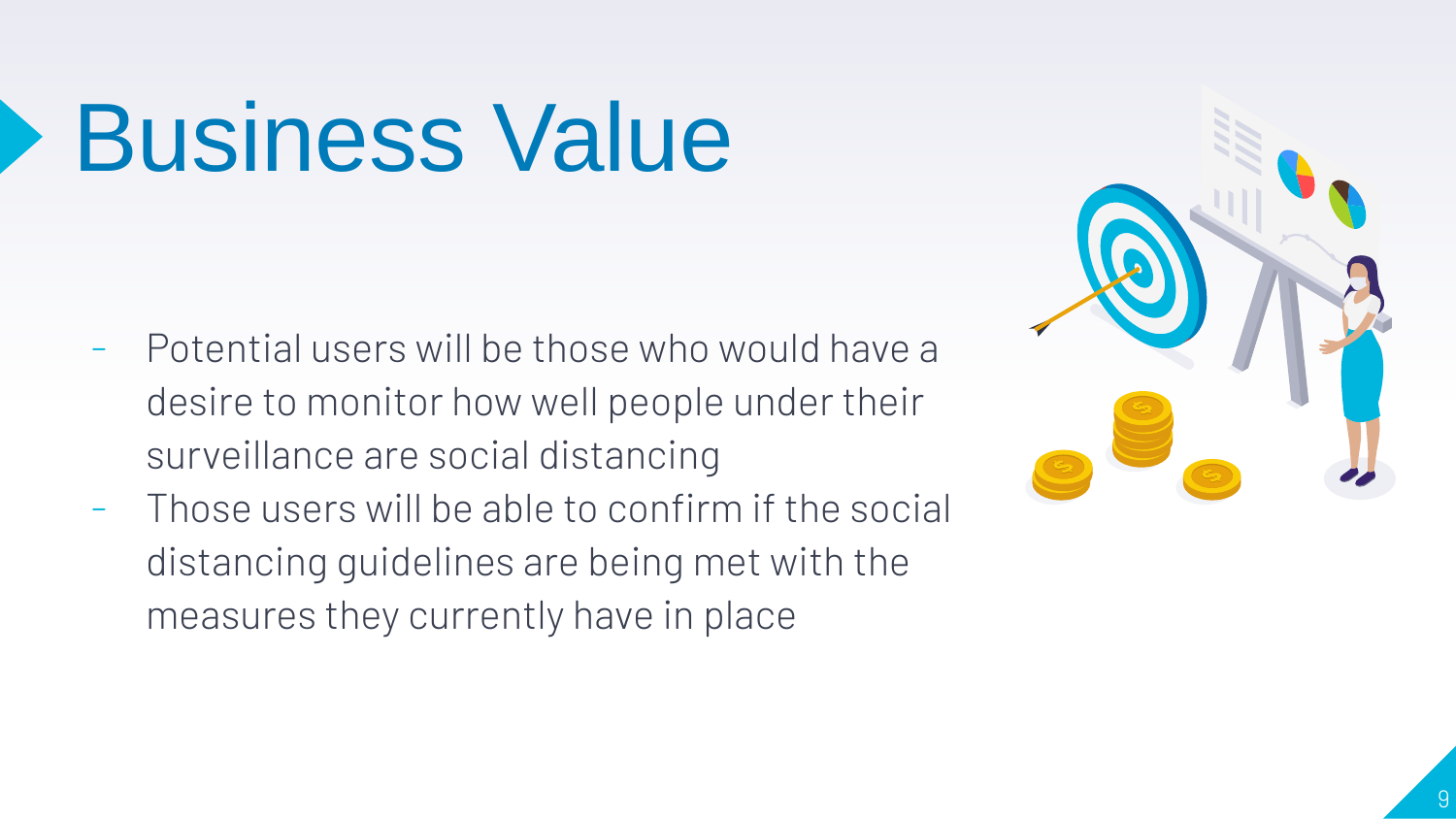

# Business Value

Potential users will be those who would have a desire to monitor how well people under their surveillance are social distancing
Those users will be able to confirm if the social distancing guidelines are being met with the measures they currently have in place
9